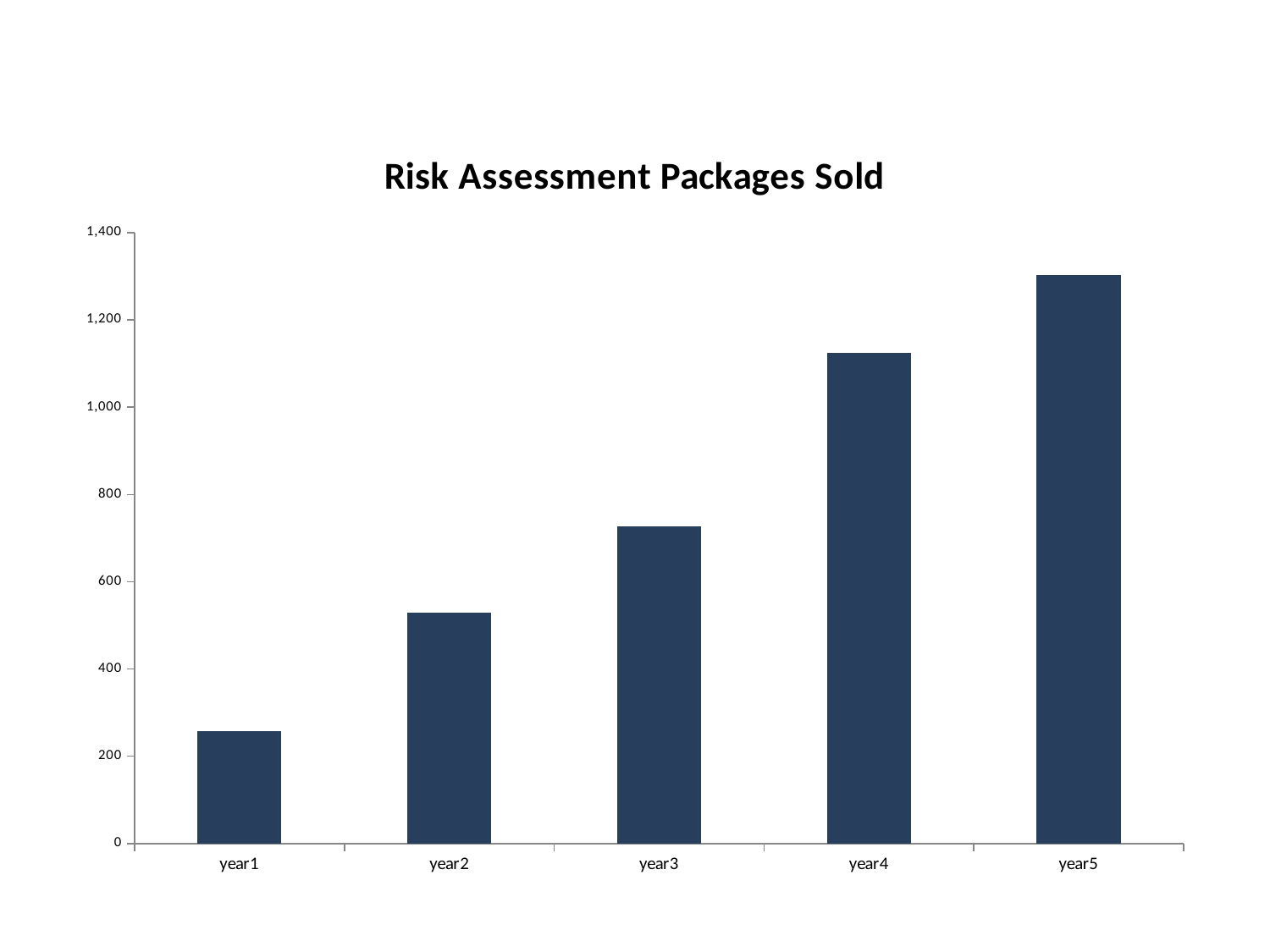

### Chart: Risk Assessment Packages Sold

| Category | Risk packages |
|---|---|
| year1 | 258.0 |
| year2 | 529.0 |
| year3 | 726.0 |
| year4 | 1124.0 |
| year5 | 1302.0 |